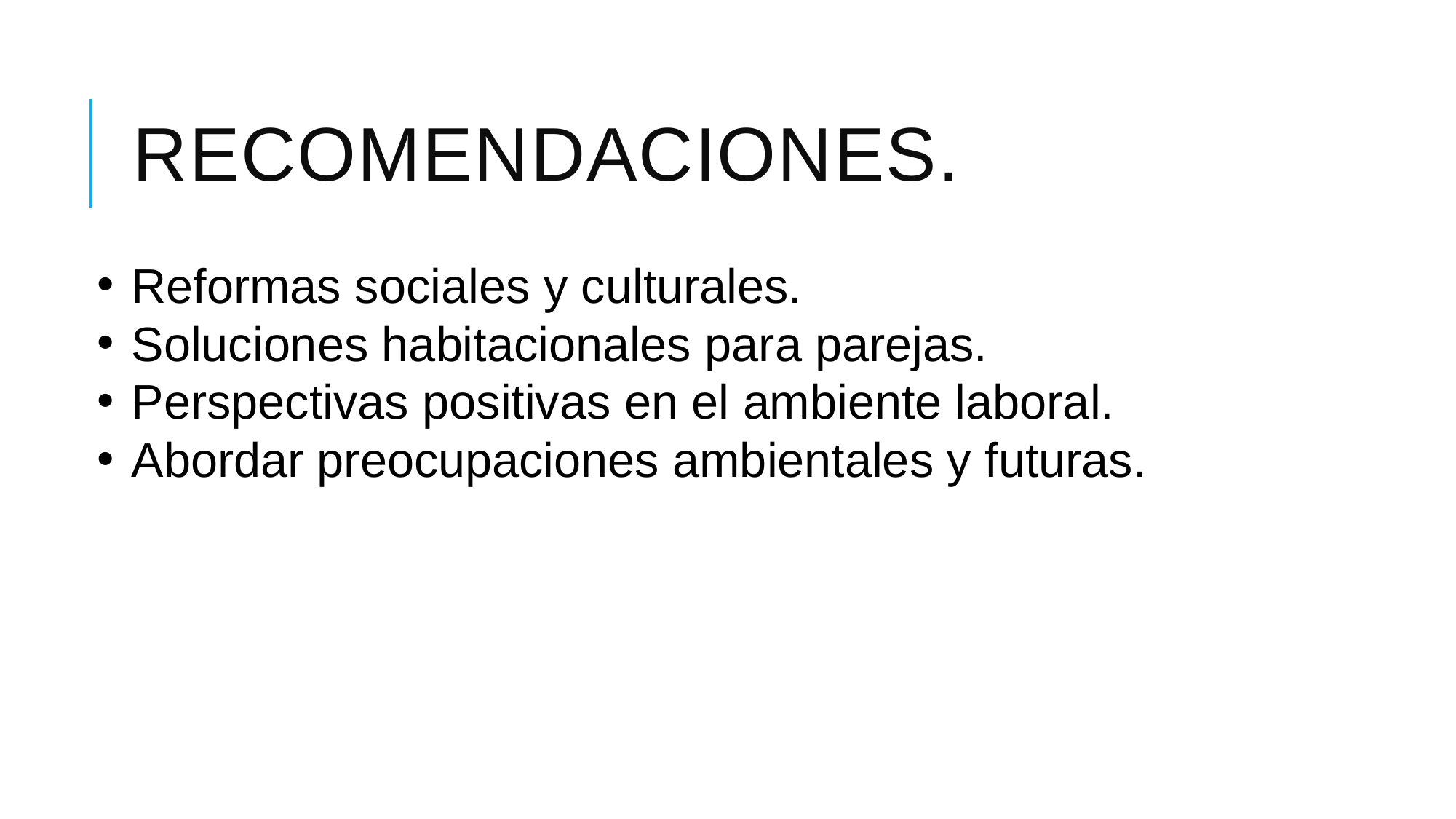

# Recomendaciones.
Reformas sociales y culturales.
Soluciones habitacionales para parejas.
Perspectivas positivas en el ambiente laboral.
Abordar preocupaciones ambientales y futuras.